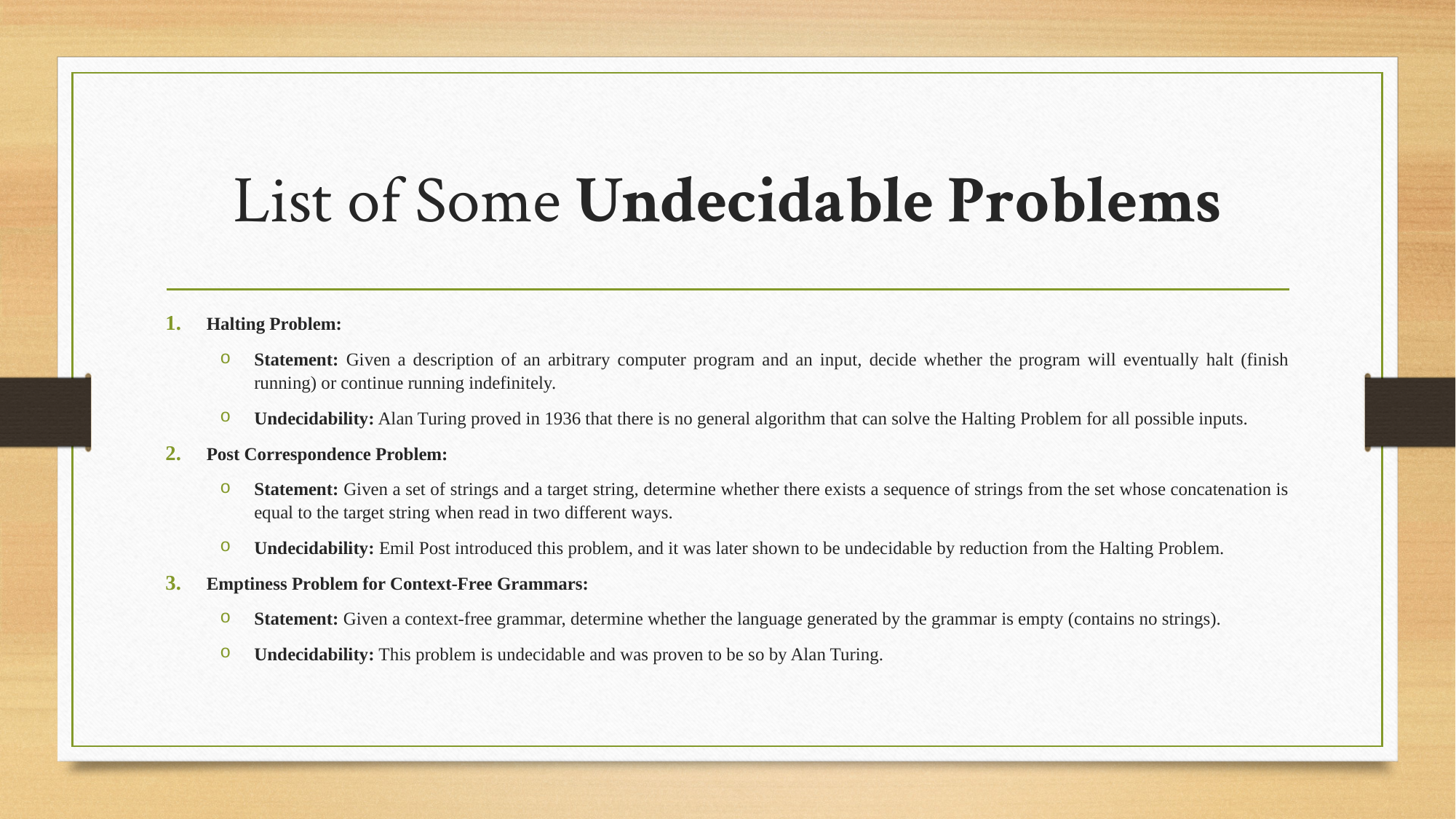

# List of Some Undecidable Problems
Halting Problem:
Statement: Given a description of an arbitrary computer program and an input, decide whether the program will eventually halt (finish running) or continue running indefinitely.
Undecidability: Alan Turing proved in 1936 that there is no general algorithm that can solve the Halting Problem for all possible inputs.
Post Correspondence Problem:
Statement: Given a set of strings and a target string, determine whether there exists a sequence of strings from the set whose concatenation is equal to the target string when read in two different ways.
Undecidability: Emil Post introduced this problem, and it was later shown to be undecidable by reduction from the Halting Problem.
Emptiness Problem for Context-Free Grammars:
Statement: Given a context-free grammar, determine whether the language generated by the grammar is empty (contains no strings).
Undecidability: This problem is undecidable and was proven to be so by Alan Turing.